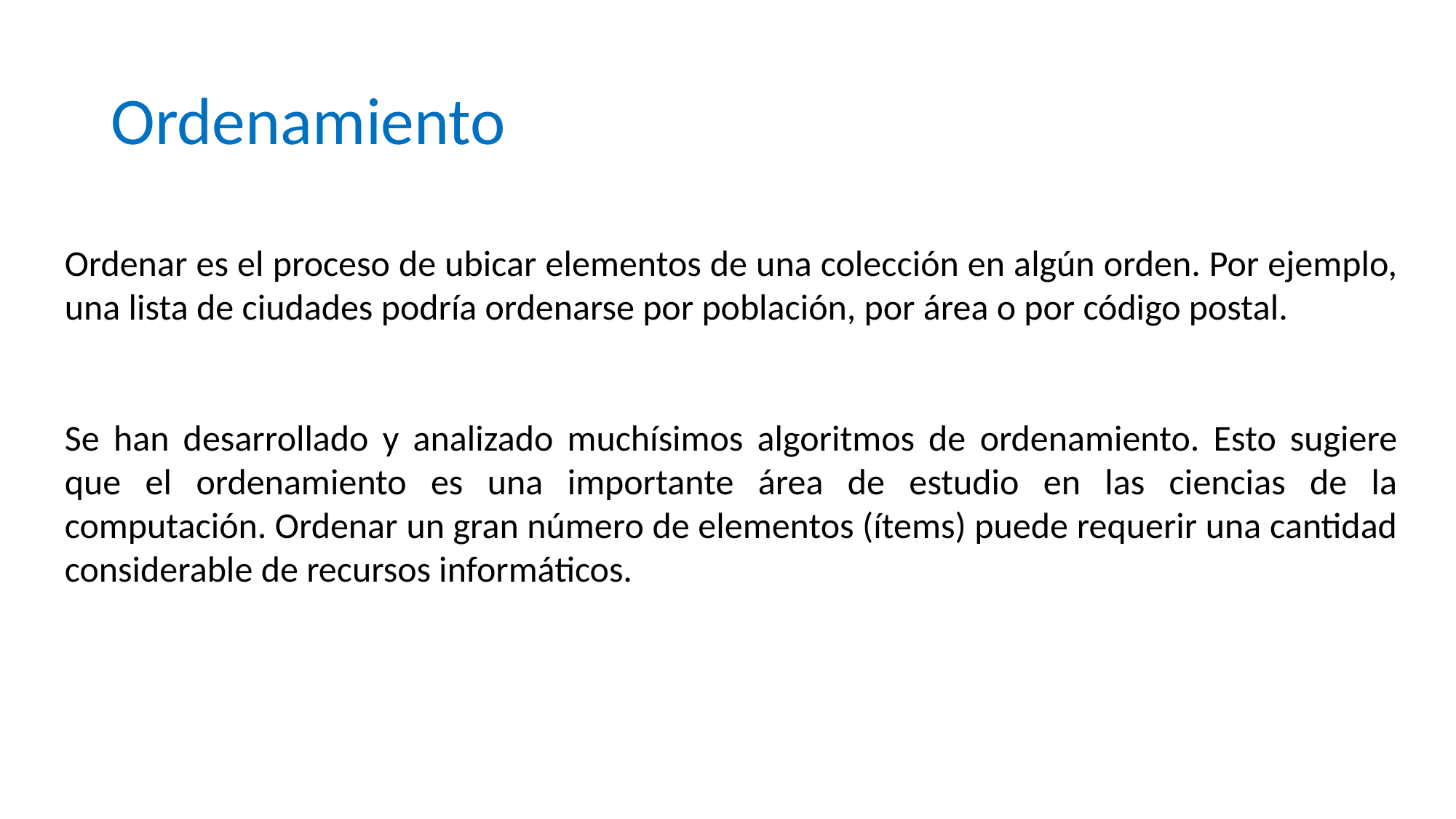

# Ordenamiento
Ordenar es el proceso de ubicar elementos de una colección en algún orden. Por ejemplo, una lista de ciudades podría ordenarse por población, por área o por código postal.

Se han desarrollado y analizado muchísimos algoritmos de ordenamiento. Esto sugiere que el ordenamiento es una importante área de estudio en las ciencias de la computación. Ordenar un gran número de elementos (ítems) puede requerir una cantidad considerable de recursos informáticos.